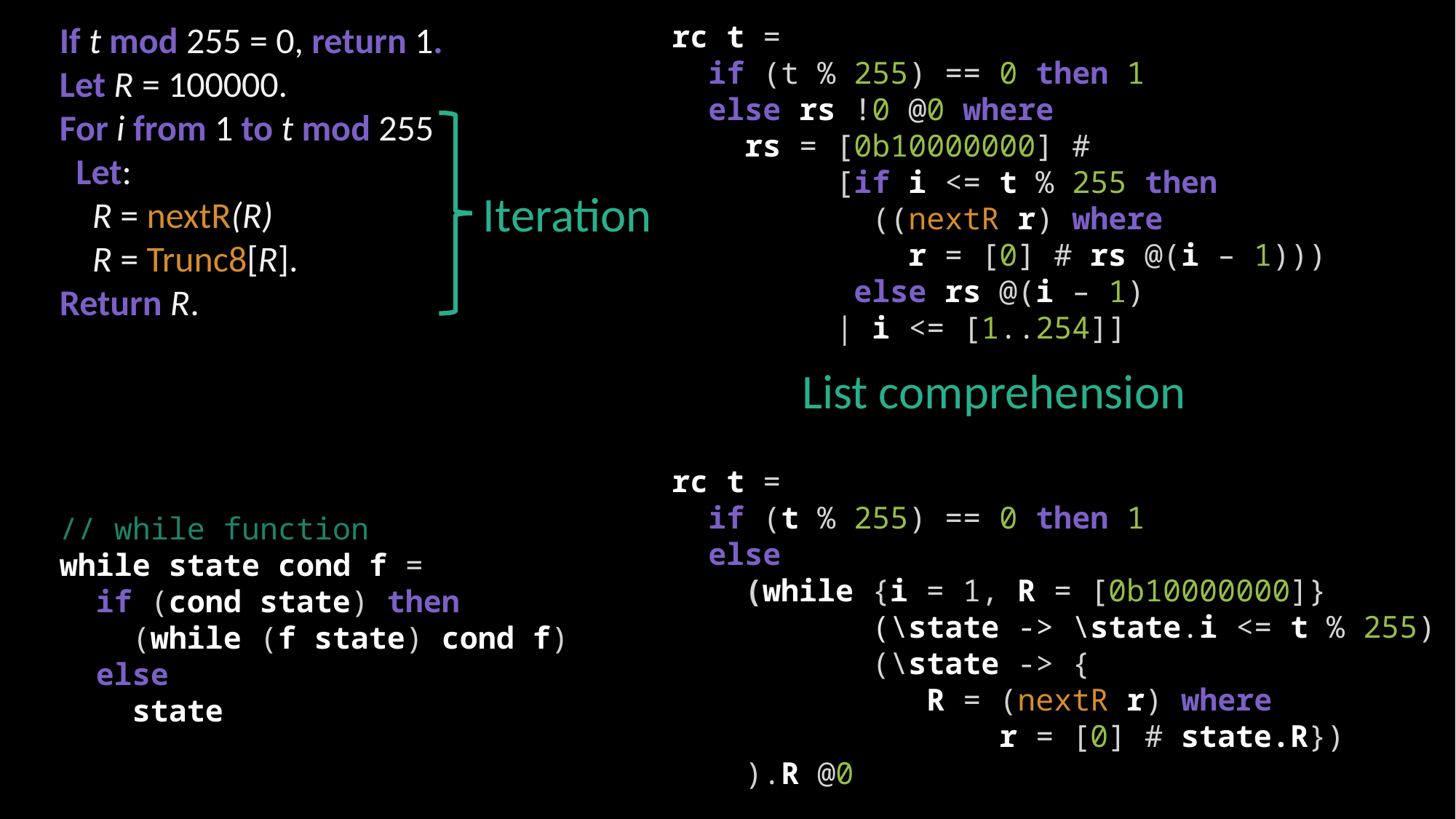

If t mod 255 = 0, return 1.
Let R = 100000.
For i from 1 to t mod 255
  Let:
    R = nextR(R)
    R = Trunc8[R].
Return R.

rc t =
  if (t % 255) == 0 then 1
  else rs !0 @0 where
    rs = [0b10000000] #
         [if i <= t % 255 then
           ((nextR r) where
             r = [0] # rs @(i – 1)))
          else rs @(i – 1)
         | i <= [1..254]]

Iteration
List comprehension
rc t =
  if (t % 255) == 0 then 1
  else
    (while {i = 1, R = [0b10000000]}
           (\state -> \state.i <= t % 255)
           (\state -> {
              R = (nextR r) where
                  r = [0] # state.R})
    ).R @0
// while function
while state cond f =
  if (cond state) then
    (while (f state) cond f)
  else
    state